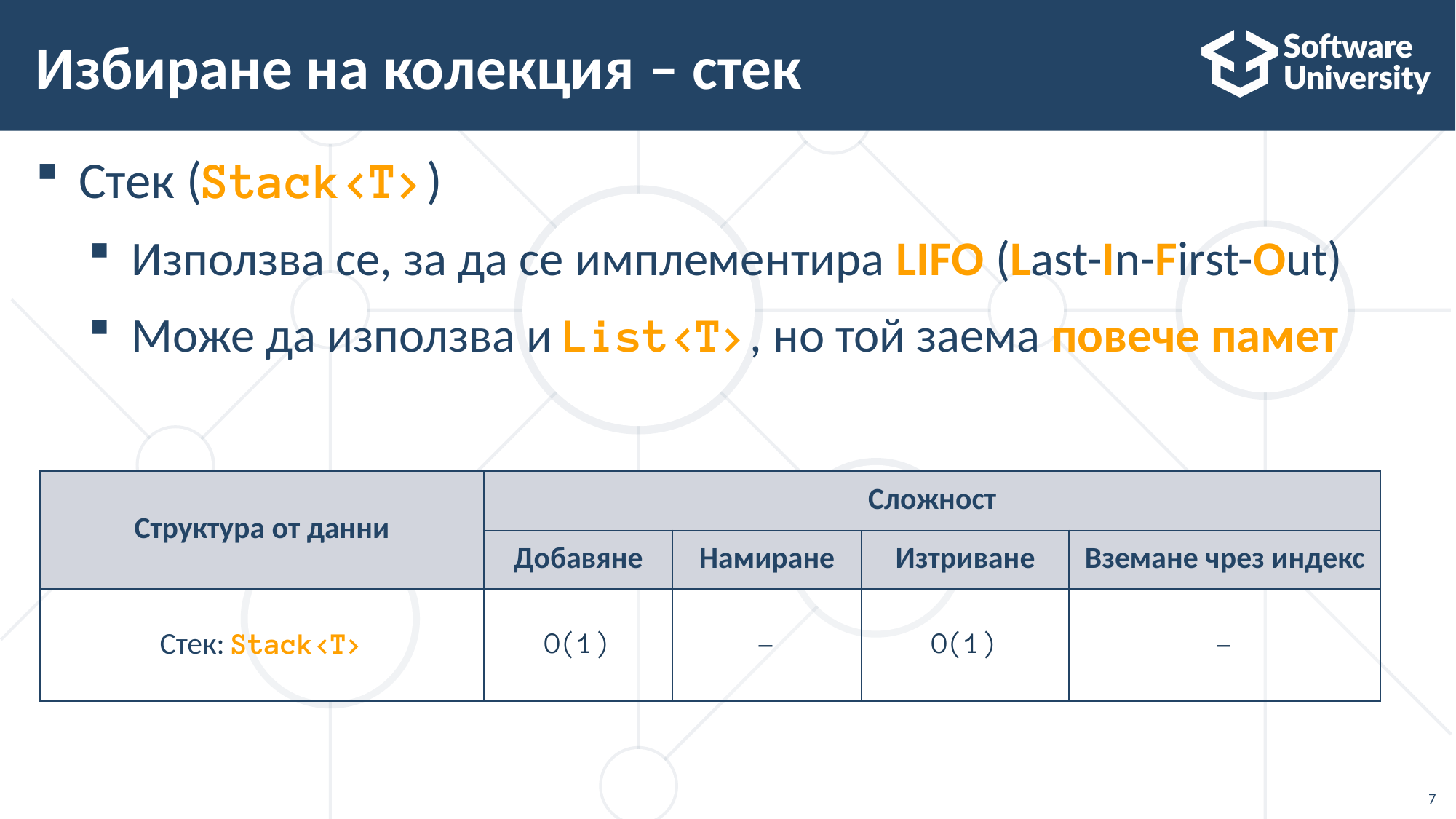

# Избиране на колекция – стек
Стек (Stack<T>)
Използва се, за да се имплементира LIFO (Last-In-First-Out)
Може да използва и List<T>, но той заема повече памет
| Структура от данни | Сложност |  |  |  |
| --- | --- | --- | --- | --- |
|  | Добавяне | Намиране | Изтриване | Вземане чрез индекс |
| Стек: Stack<T> | O(1) | - | O(1) | - |
7